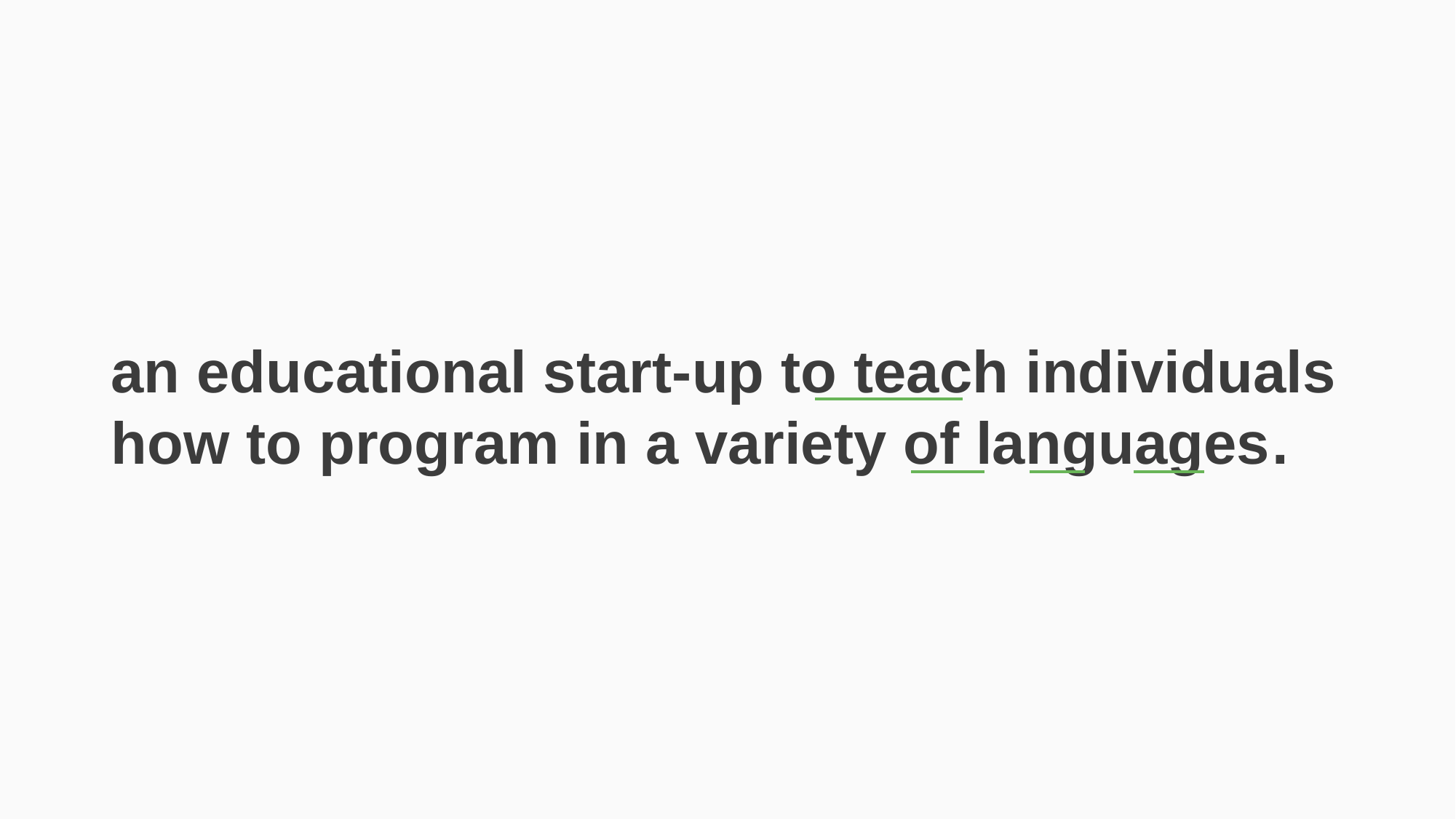

# an educational start-up to teach individuals how to program in a variety of languages.